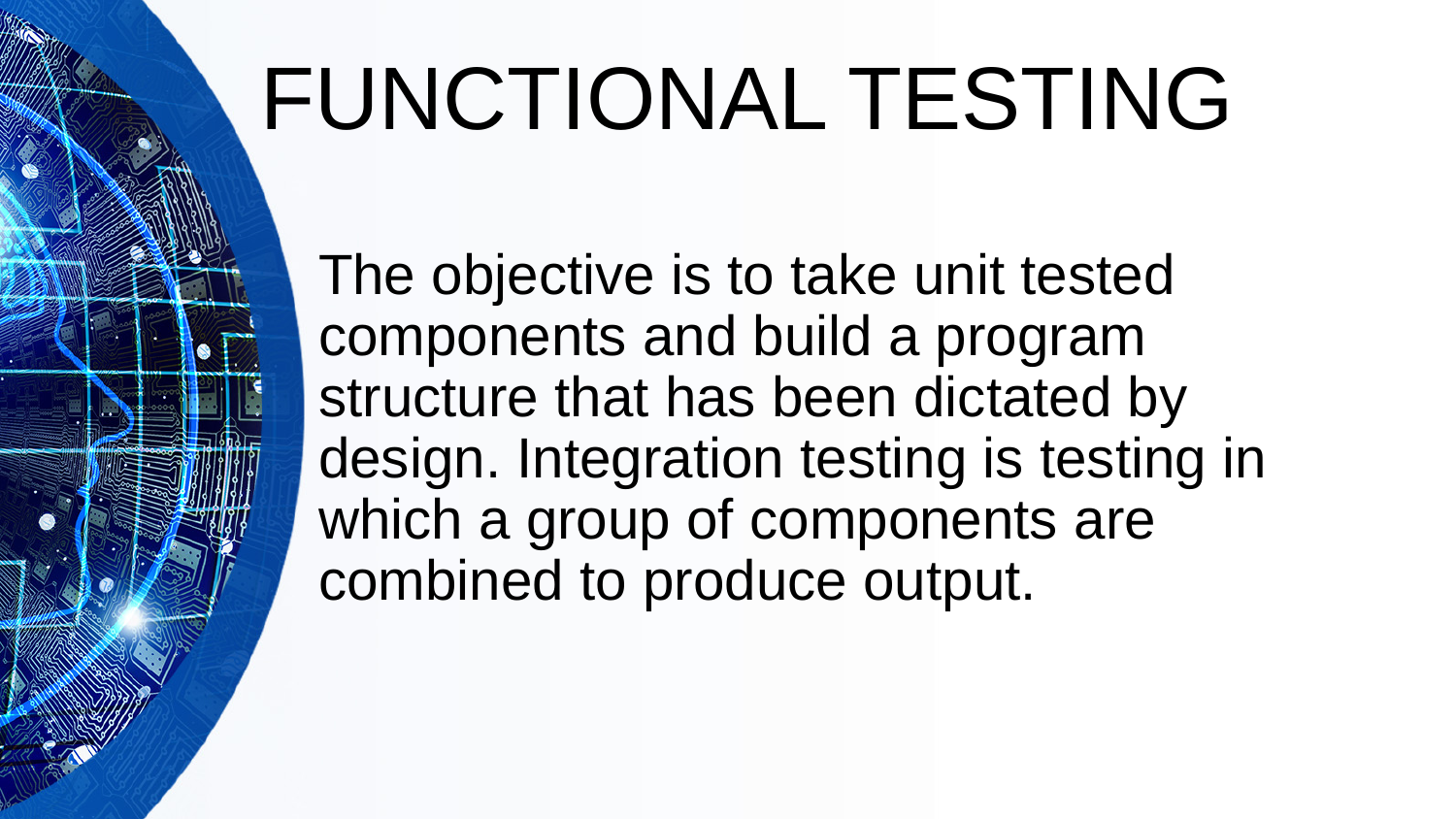

# FUNCTIONAL TESTING
The objective is to take unit tested components and build a program structure that has been dictated by design. Integration testing is testing in which a group of components are combined to produce output.